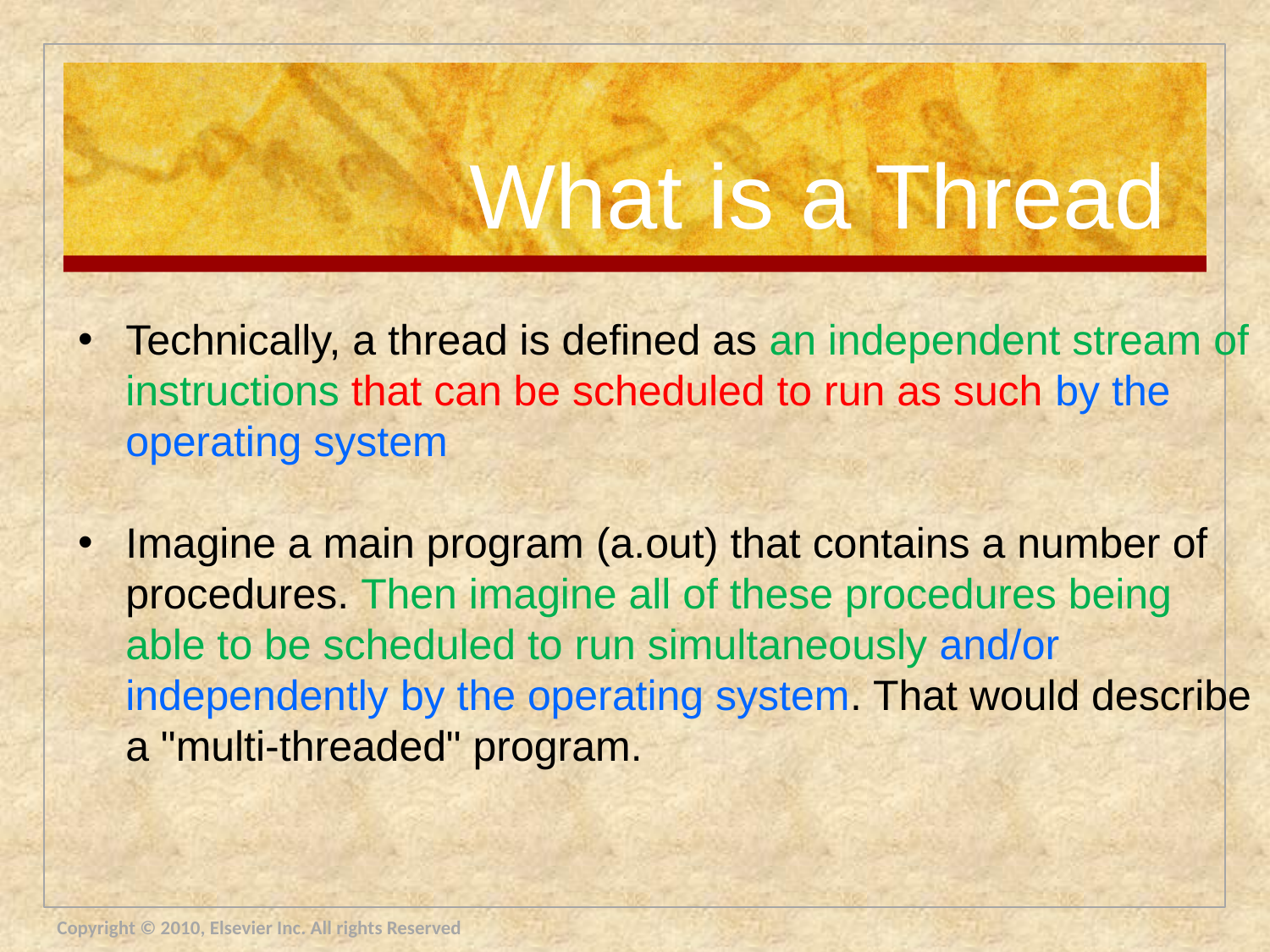

# What is a Thread
Technically, a thread is defined as an independent stream of instructions that can be scheduled to run as such by the operating system

Imagine a main program (a.out) that contains a number of procedures. Then imagine all of these procedures being able to be scheduled to run simultaneously and/or independently by the operating system. That would describe a "multi-threaded" program.

Copyright © 2010, Elsevier Inc. All rights Reserved